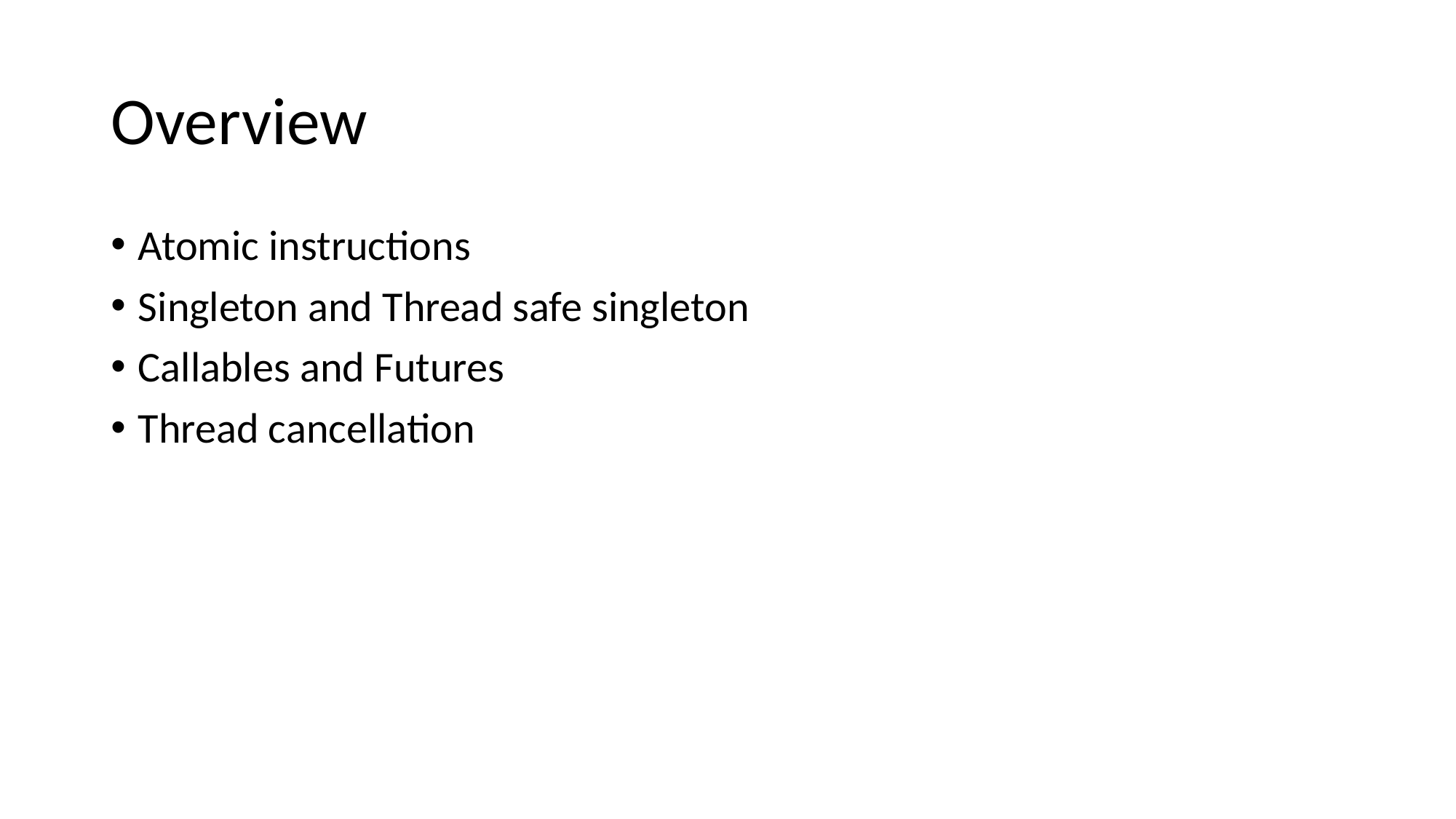

# Overview
Atomic instructions
Singleton and Thread safe singleton
Callables and Futures
Thread cancellation